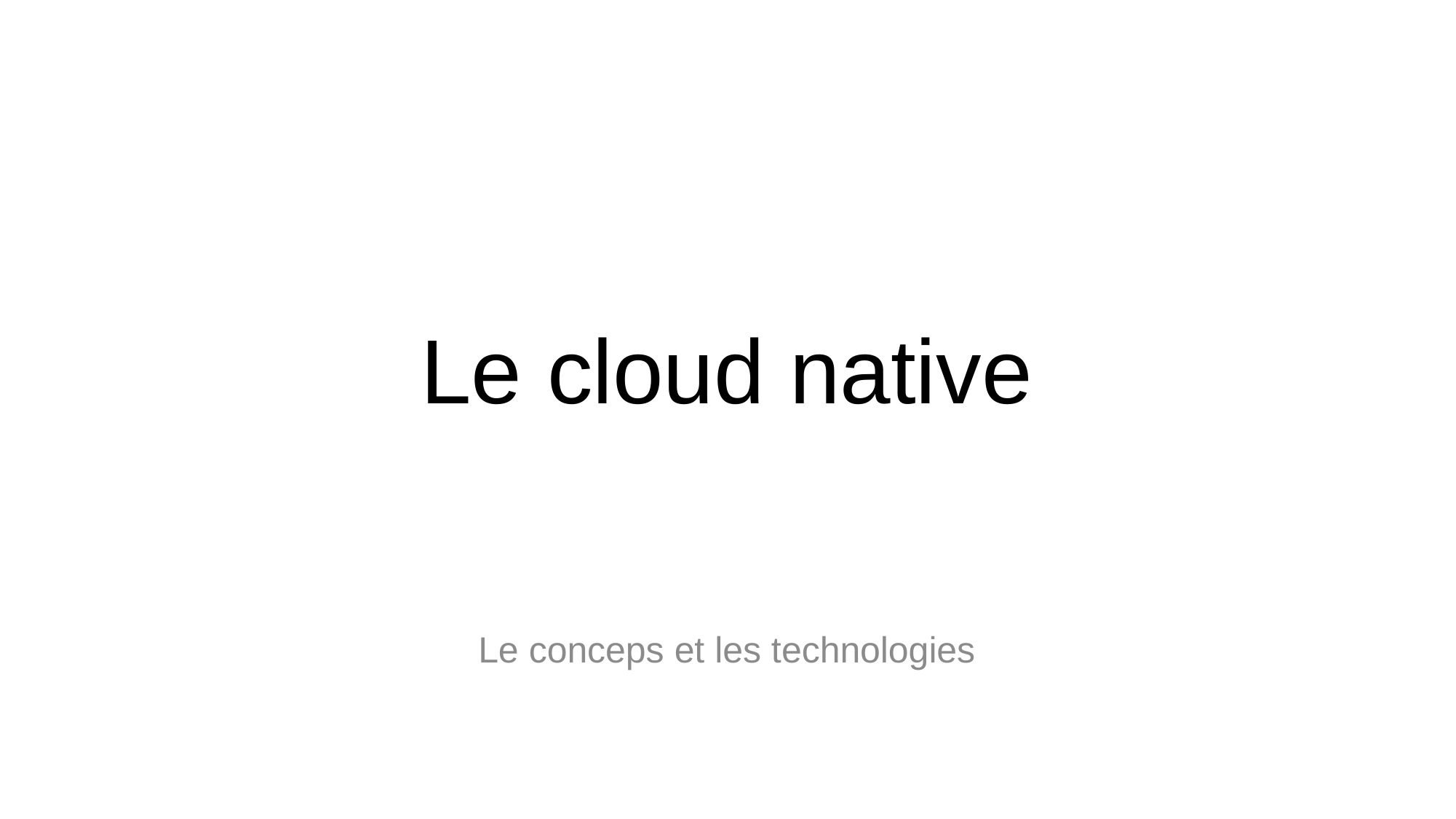

# Le cloud native
Le conceps et les technologies